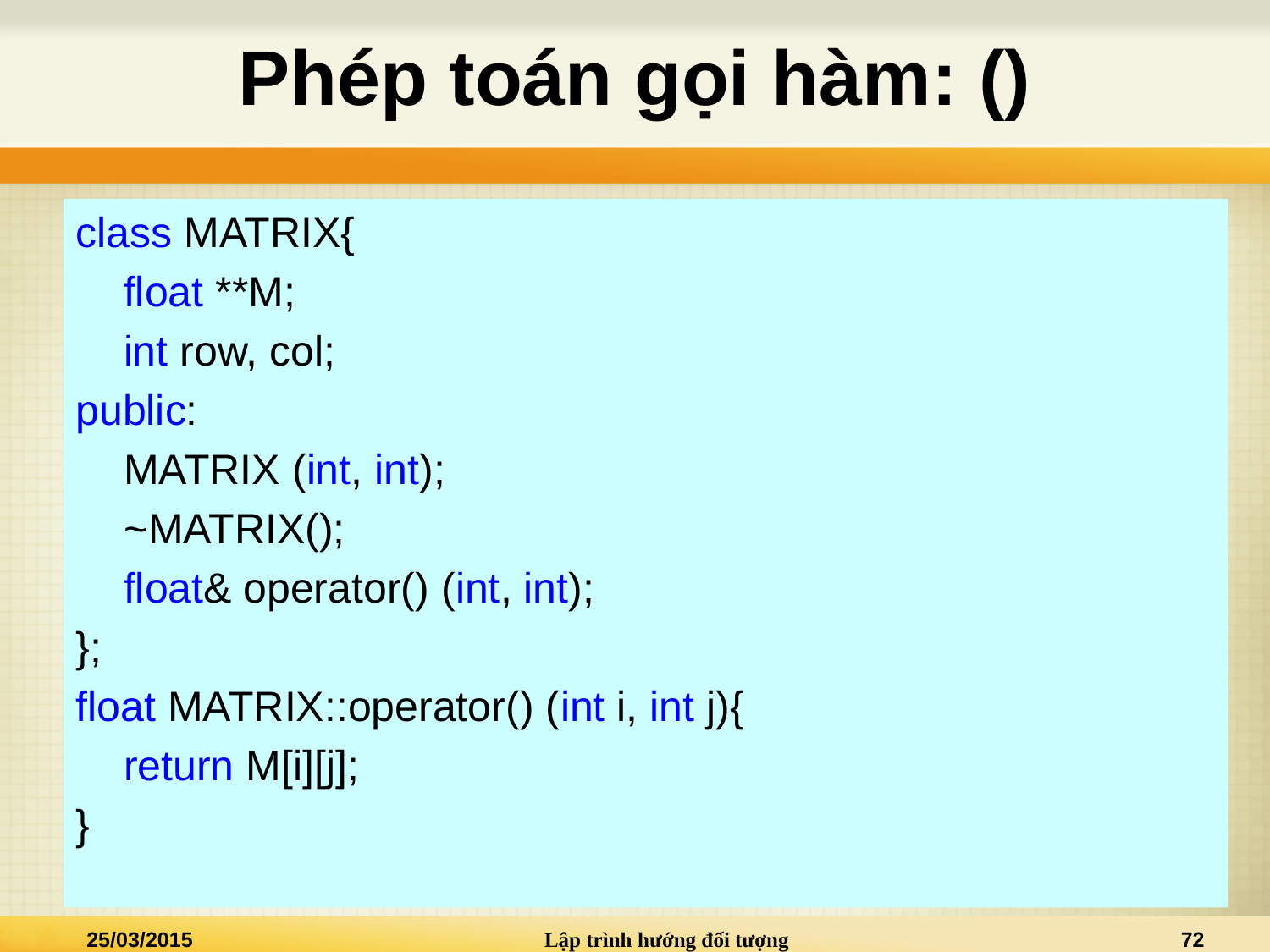

# Phép toán gọi hàm: ()
class MATRIX{
	float **M;
	int row, col;
public:
	MATRIX (int, int);
	~MATRIX();
	float& operator() (int, int);
};
float MATRIX::operator() (int i, int j){
	return M[i][j];
}
25/03/2015
Lập trình hướng đối tượng
72